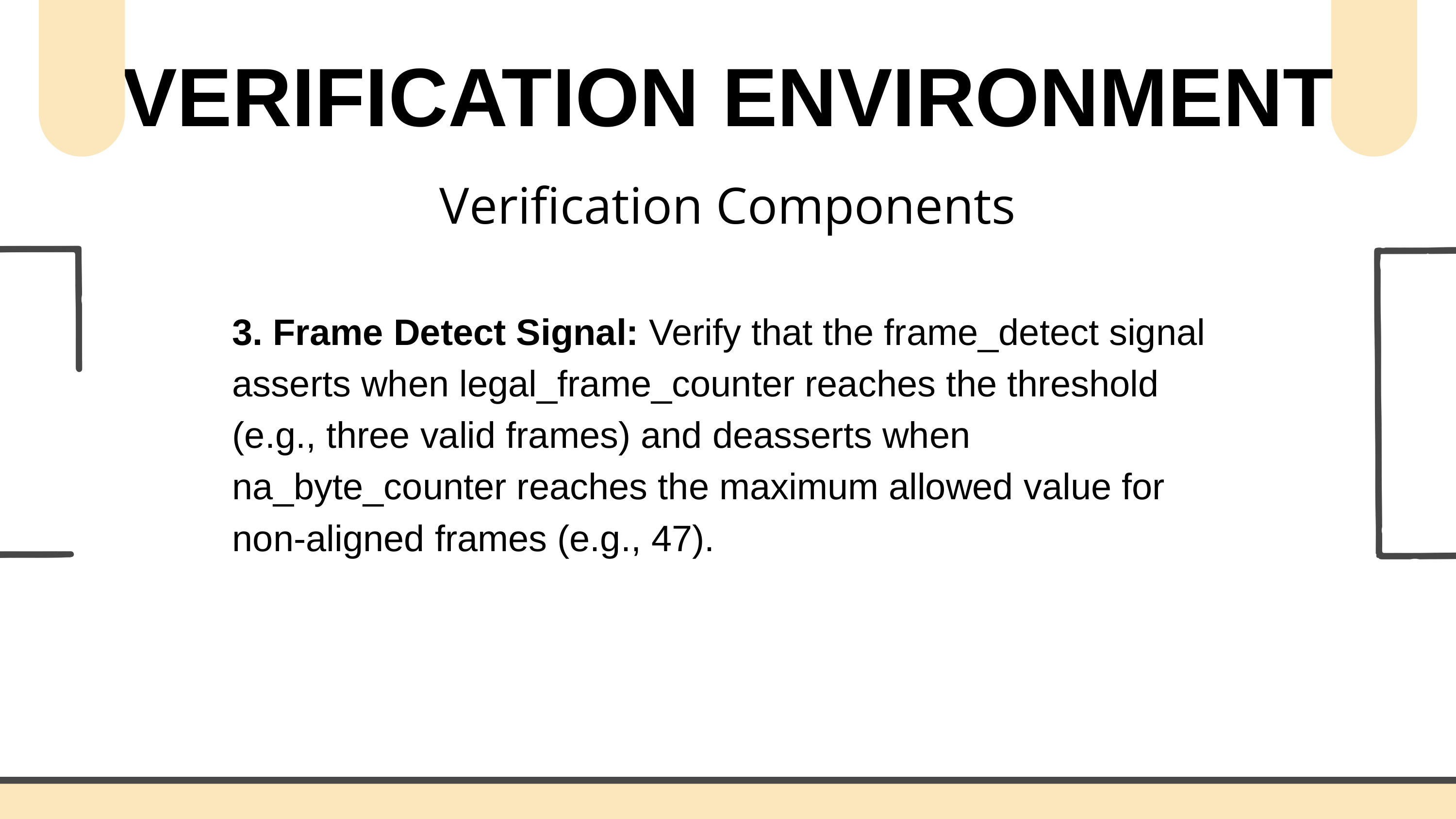

VERIFICATION ENVIRONMENT
Verification Components

3. Frame Detect Signal: Verify that the frame_detect signal asserts when legal_frame_counter reaches the threshold (e.g., three valid frames) and deasserts when na_byte_counter reaches the maximum allowed value for non-aligned frames (e.g., 47).